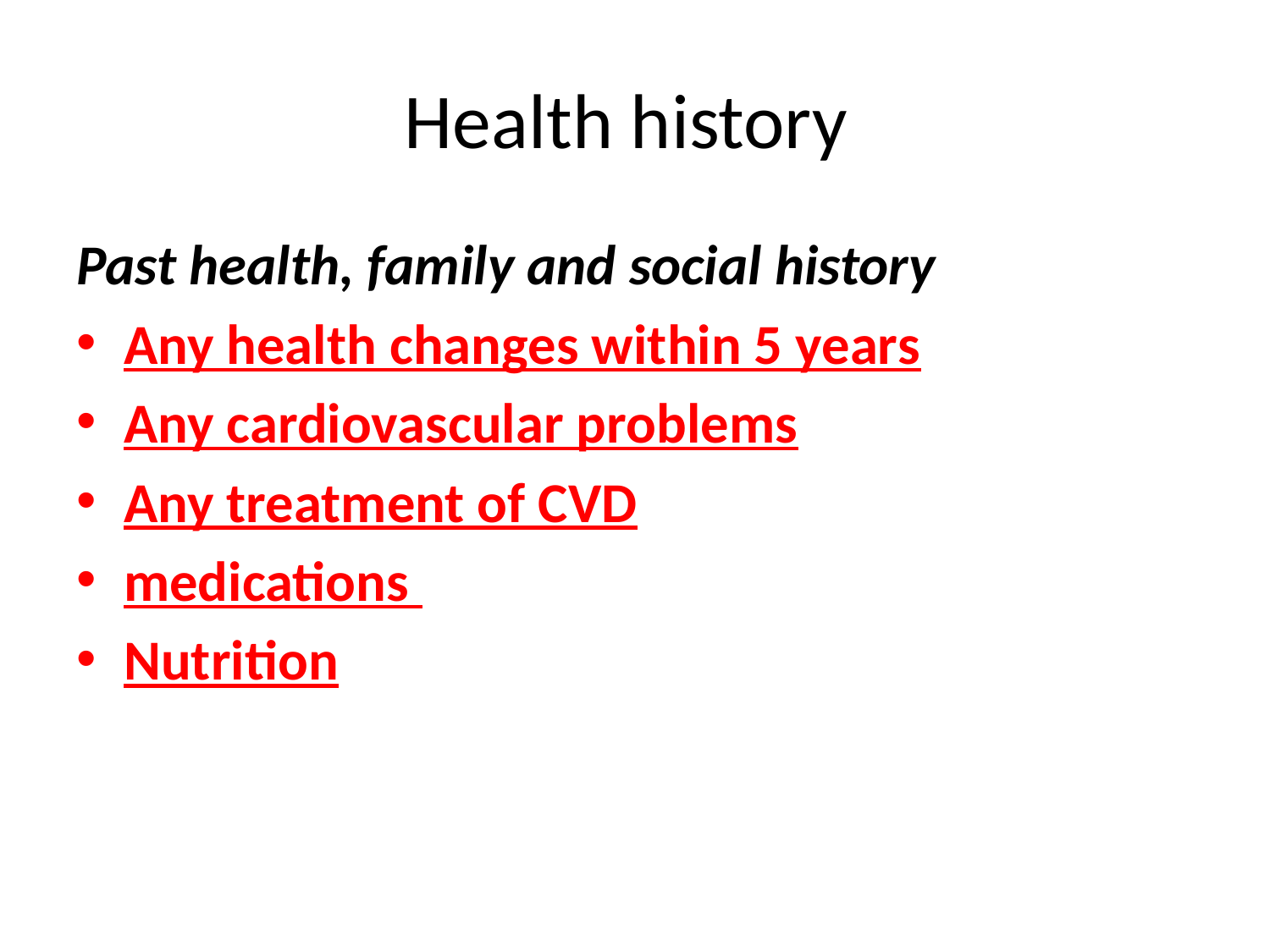

# Health history
Past health, family and social history
Any health changes within 5 years
Any cardiovascular problems
Any treatment of CVD
medications
Nutrition